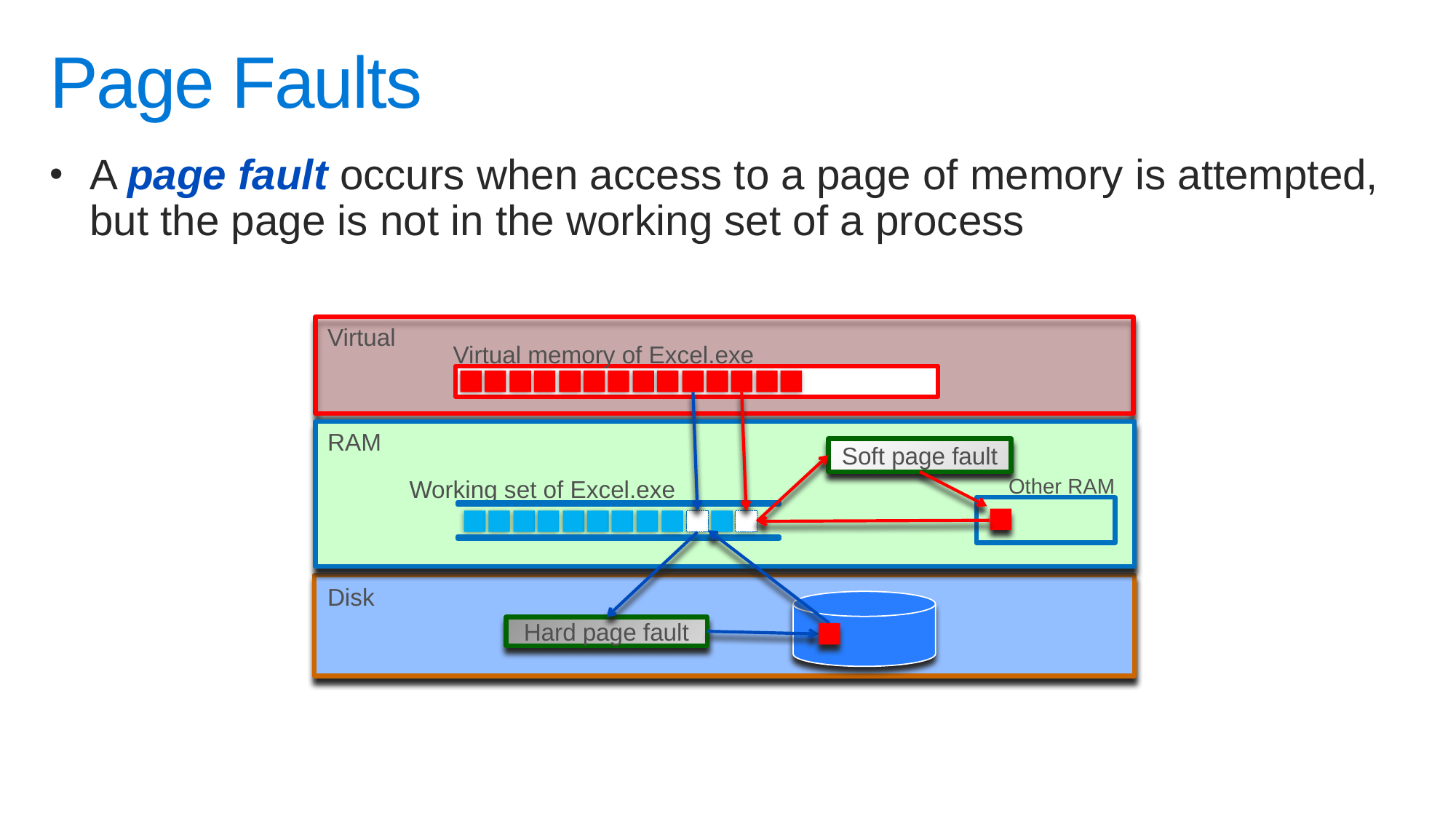

# Page Faults
A page fault occurs when access to a page of memory is attempted, but the page is not in the working set of a process

Virtual

Virtual memory of Excel.exe

RAM

Soft page fault
Other RAM
Working set of Excel.exe

Disk

Hard page fault